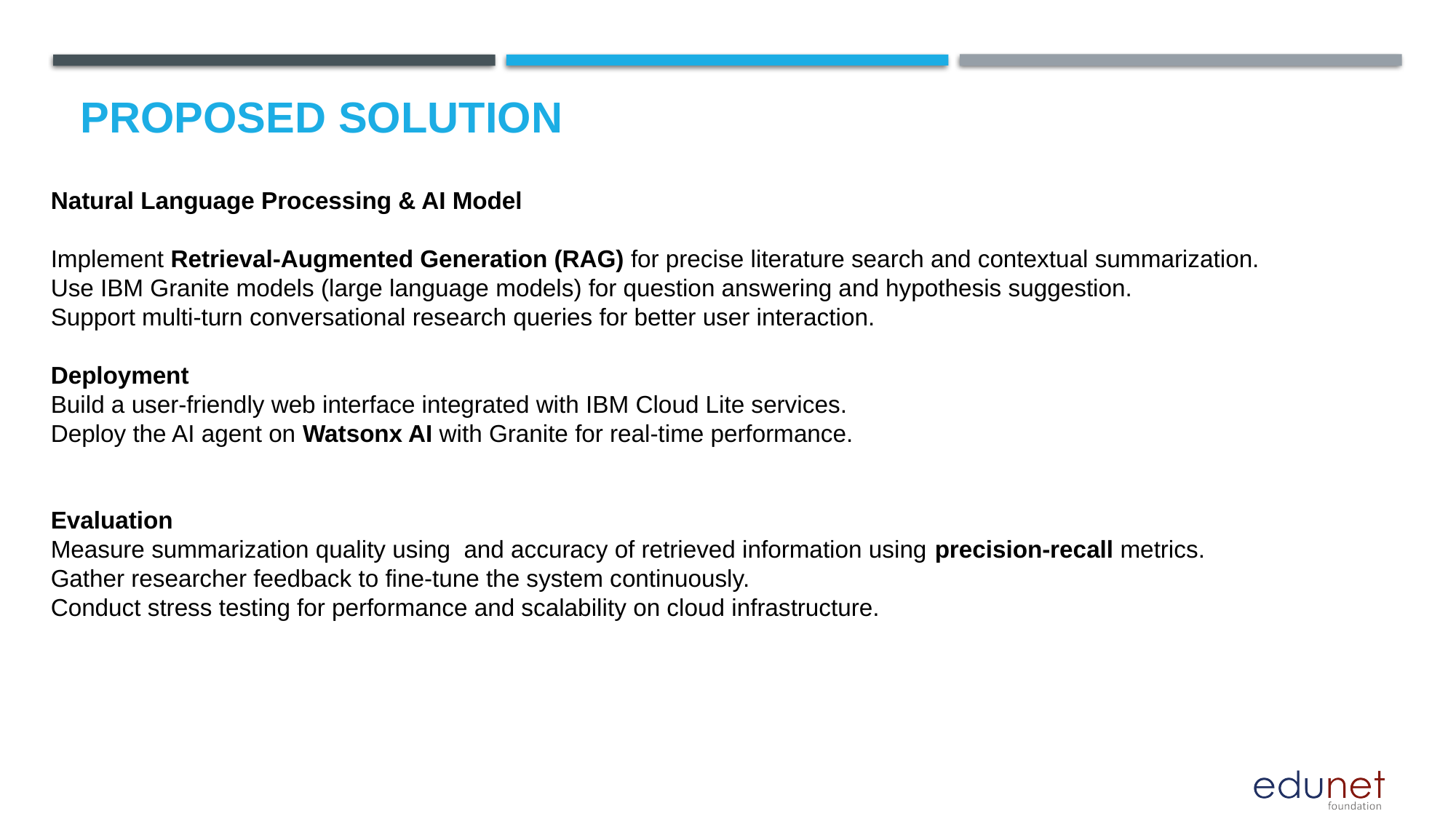

# Proposed Solution

Natural Language Processing & AI Model

Implement Retrieval-Augmented Generation (RAG) for precise literature search and contextual summarization.
Use IBM Granite models (large language models) for question answering and hypothesis suggestion.
Support multi-turn conversational research queries for better user interaction.

Deployment
Build a user-friendly web interface integrated with IBM Cloud Lite services.
Deploy the AI agent on Watsonx AI with Granite for real-time performance.

Evaluation
Measure summarization quality using  and accuracy of retrieved information using precision-recall metrics.
Gather researcher feedback to fine-tune the system continuously.
Conduct stress testing for performance and scalability on cloud infrastructure.